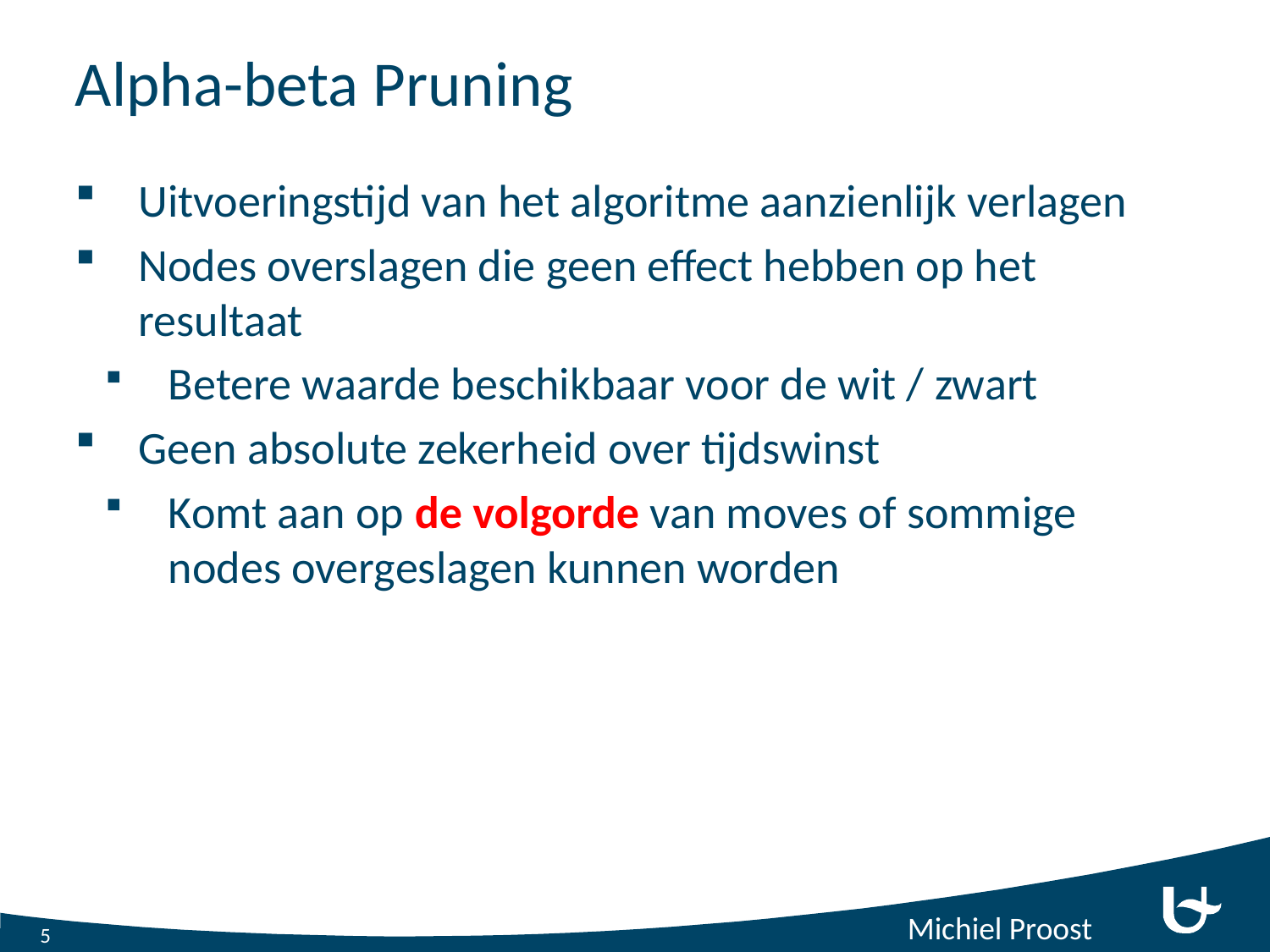

# Alpha-beta Pruning
Uitvoeringstijd van het algoritme aanzienlijk verlagen
Nodes overslagen die geen effect hebben op het resultaat
Betere waarde beschikbaar voor de wit / zwart
Geen absolute zekerheid over tijdswinst
Komt aan op de volgorde van moves of sommige nodes overgeslagen kunnen worden

Michiel Proost
5